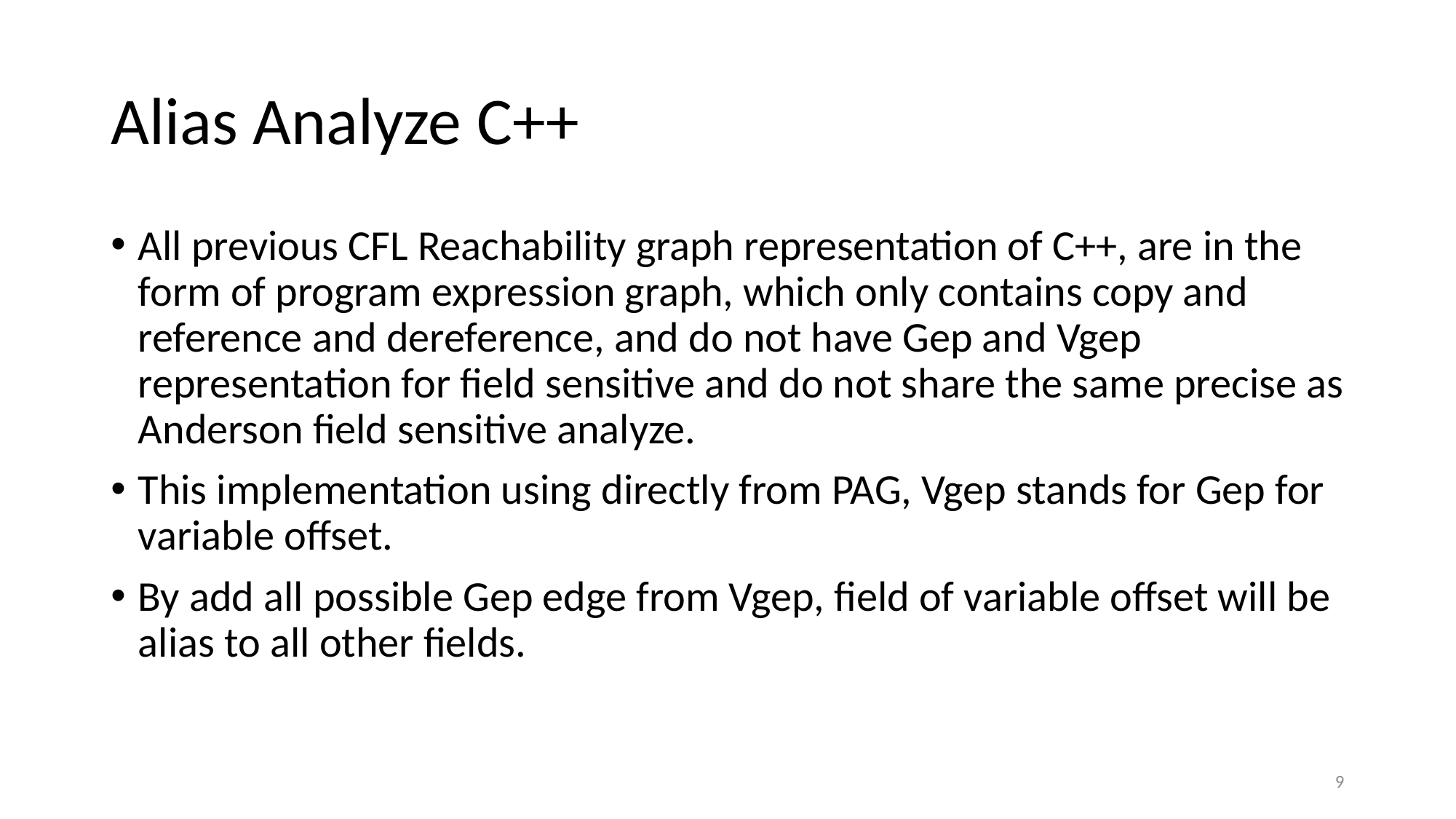

# Alias Analyze C++
All previous CFL Reachability graph representation of C++, are in the form of program expression graph, which only contains copy and reference and dereference, and do not have Gep and Vgep representation for field sensitive and do not share the same precise as Anderson field sensitive analyze.
This implementation using directly from PAG, Vgep stands for Gep for variable offset.
By add all possible Gep edge from Vgep, field of variable offset will be alias to all other fields.
9